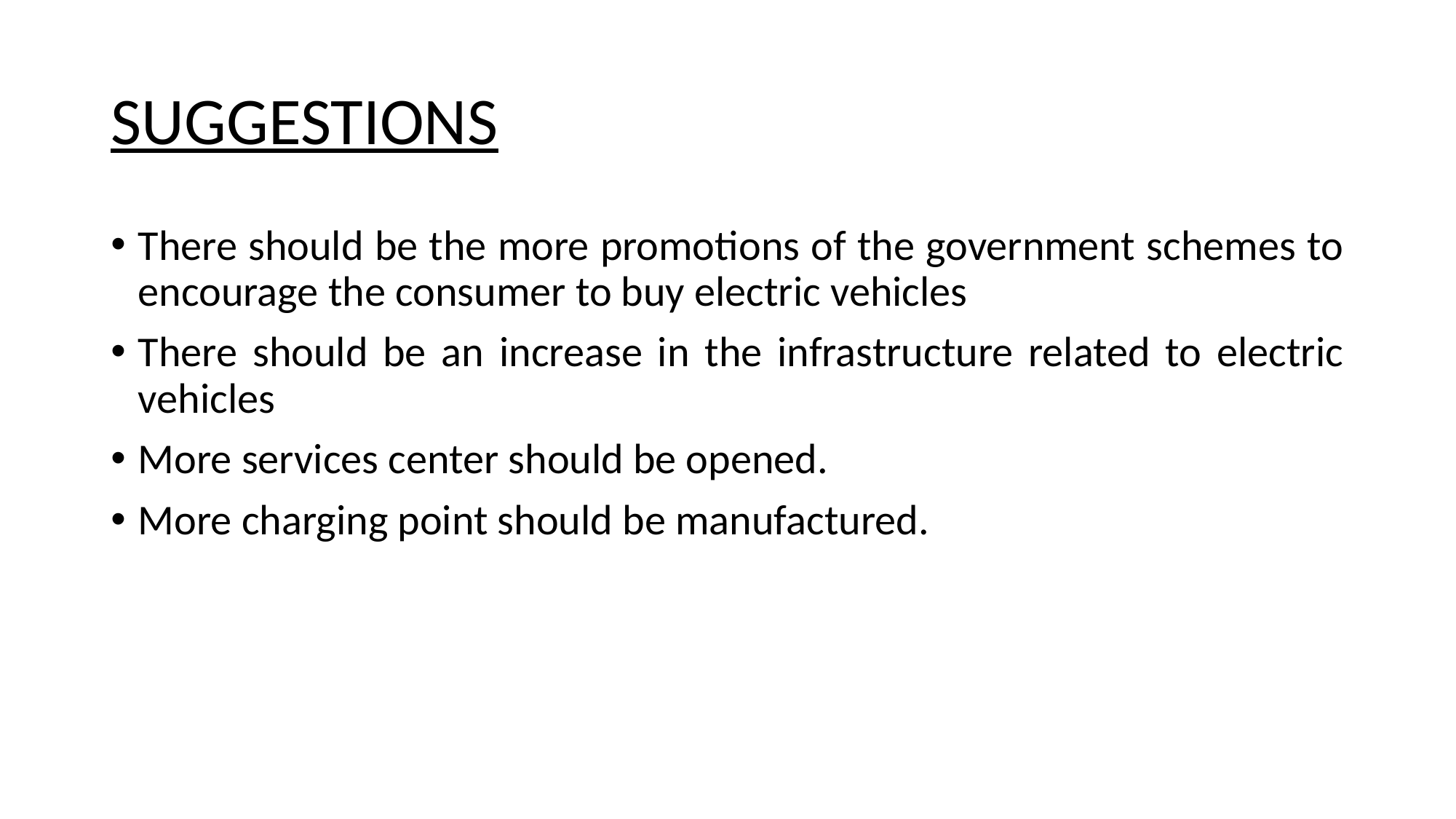

# SUGGESTIONS
There should be the more promotions of the government schemes to encourage the consumer to buy electric vehicles
There should be an increase in the infrastructure related to electric vehicles
More services center should be opened.
More charging point should be manufactured.